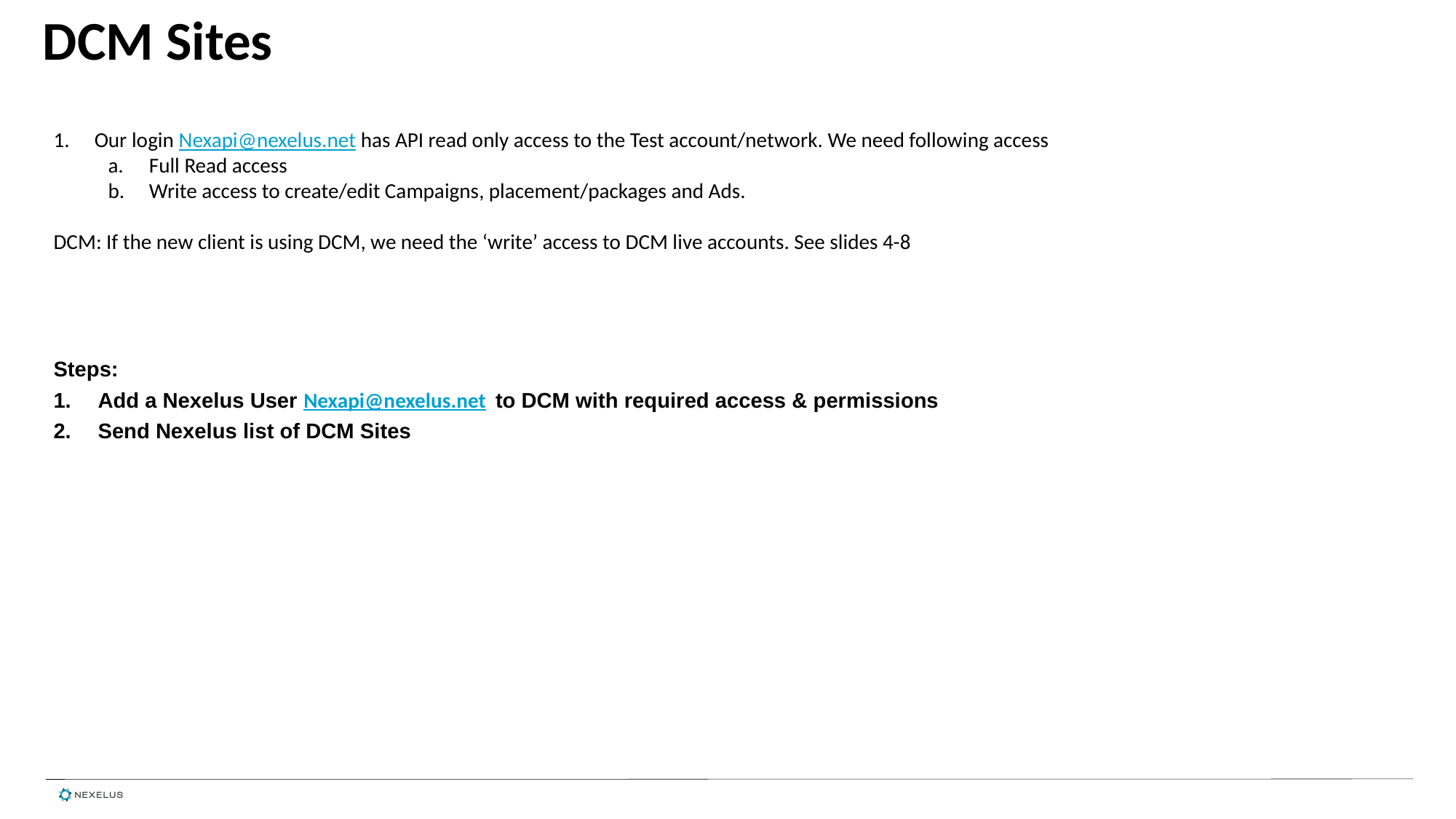

# DCM Sites

Our login Nexapi@nexelus.net has API read only access to the Test account/network. We need following access
Full Read access
Write access to create/edit Campaigns, placement/packages and Ads.

DCM: If the new client is using DCM, we need the ‘write’ access to DCM live accounts. See slides 4-8

Steps:
Add a Nexelus User Nexapi@nexelus.net  to DCM with required access & permissions
Send Nexelus list of DCM Sites